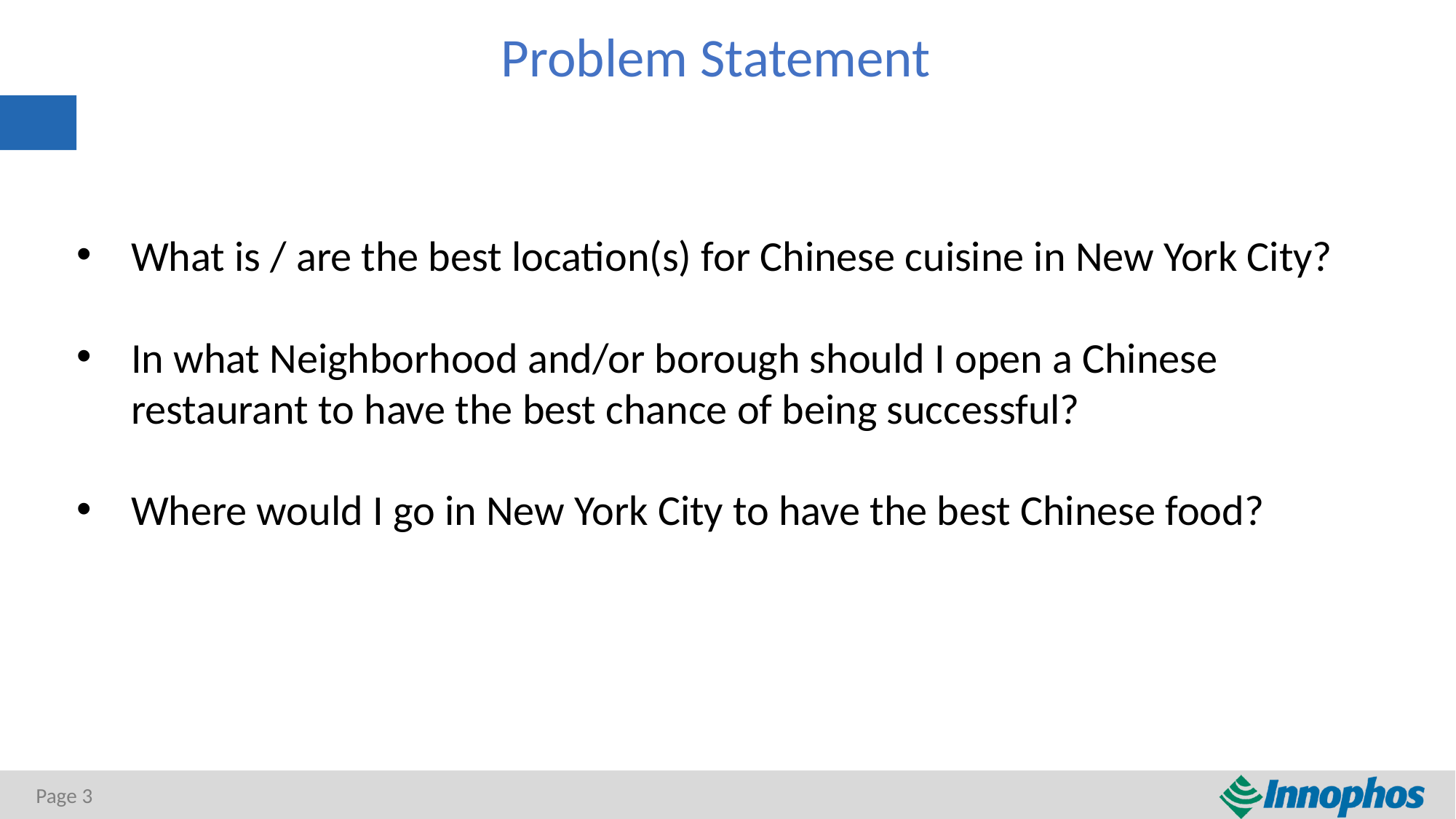

Problem Statement
What is / are the best location(s) for Chinese cuisine in New York City?

In what Neighborhood and/or borough should I open a Chinese restaurant to have the best chance of being successful?

Where would I go in New York City to have the best Chinese food?